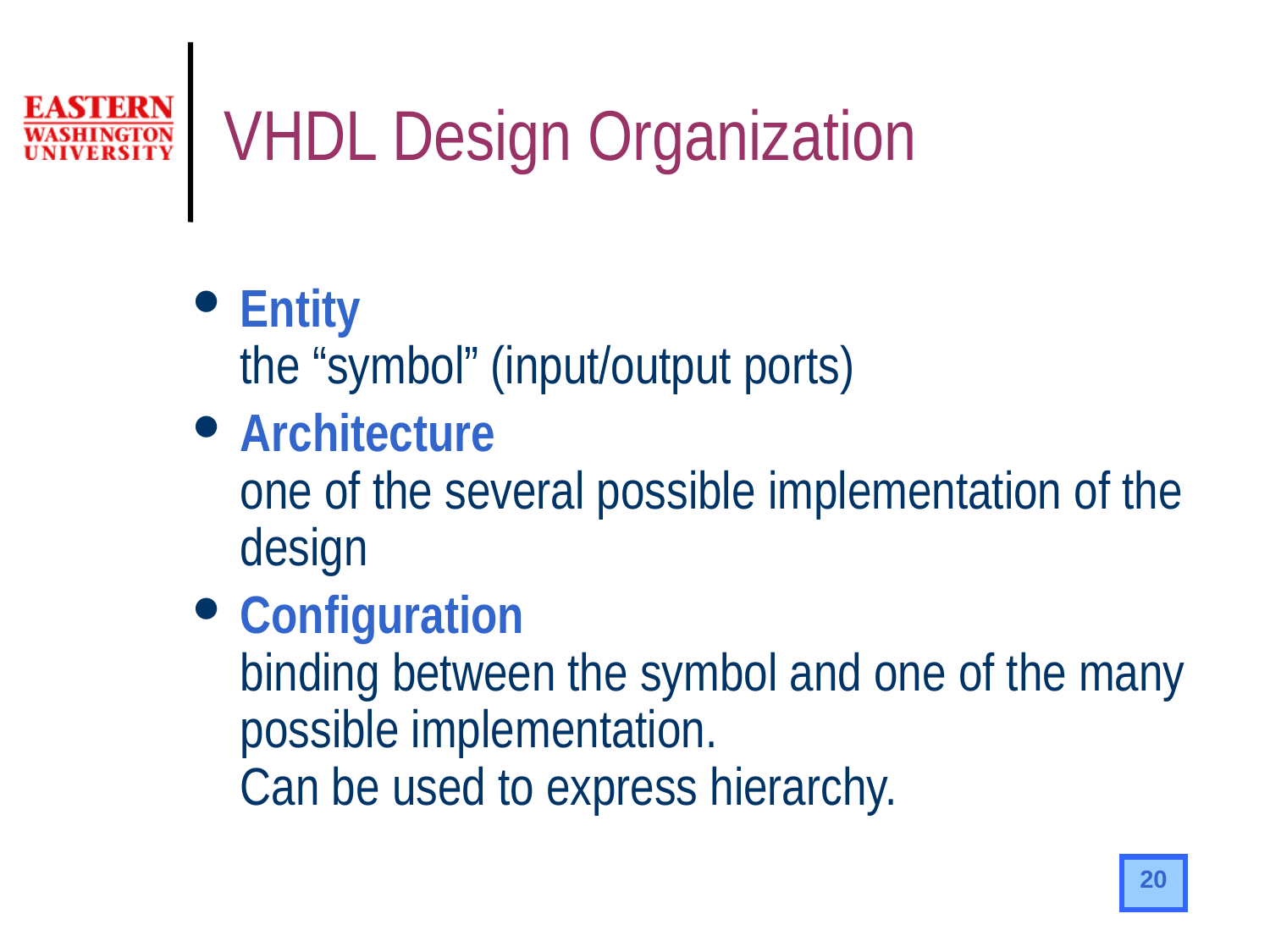

# VHDL Design Organization
Entity
the “symbol” (input/output ports)
Architecture
one of the several possible implementation of the design
Configuration
binding between the symbol and one of the many possible implementation.
Can be used to express hierarchy.
20